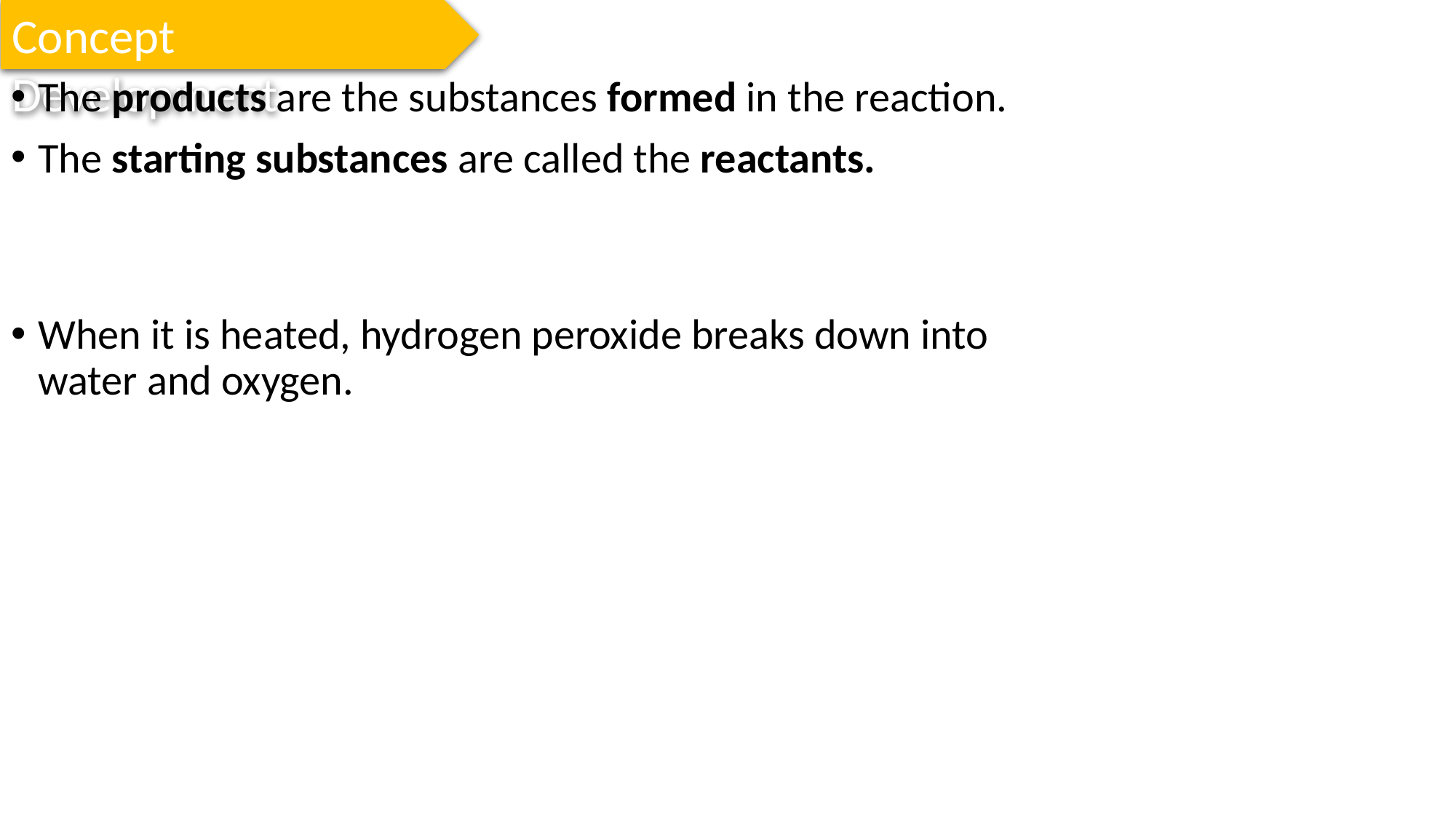

Concept Development
The products are the substances formed in the reaction.
The starting substances are called the reactants.

When it is heated, hydrogen peroxide breaks down into water and oxygen.